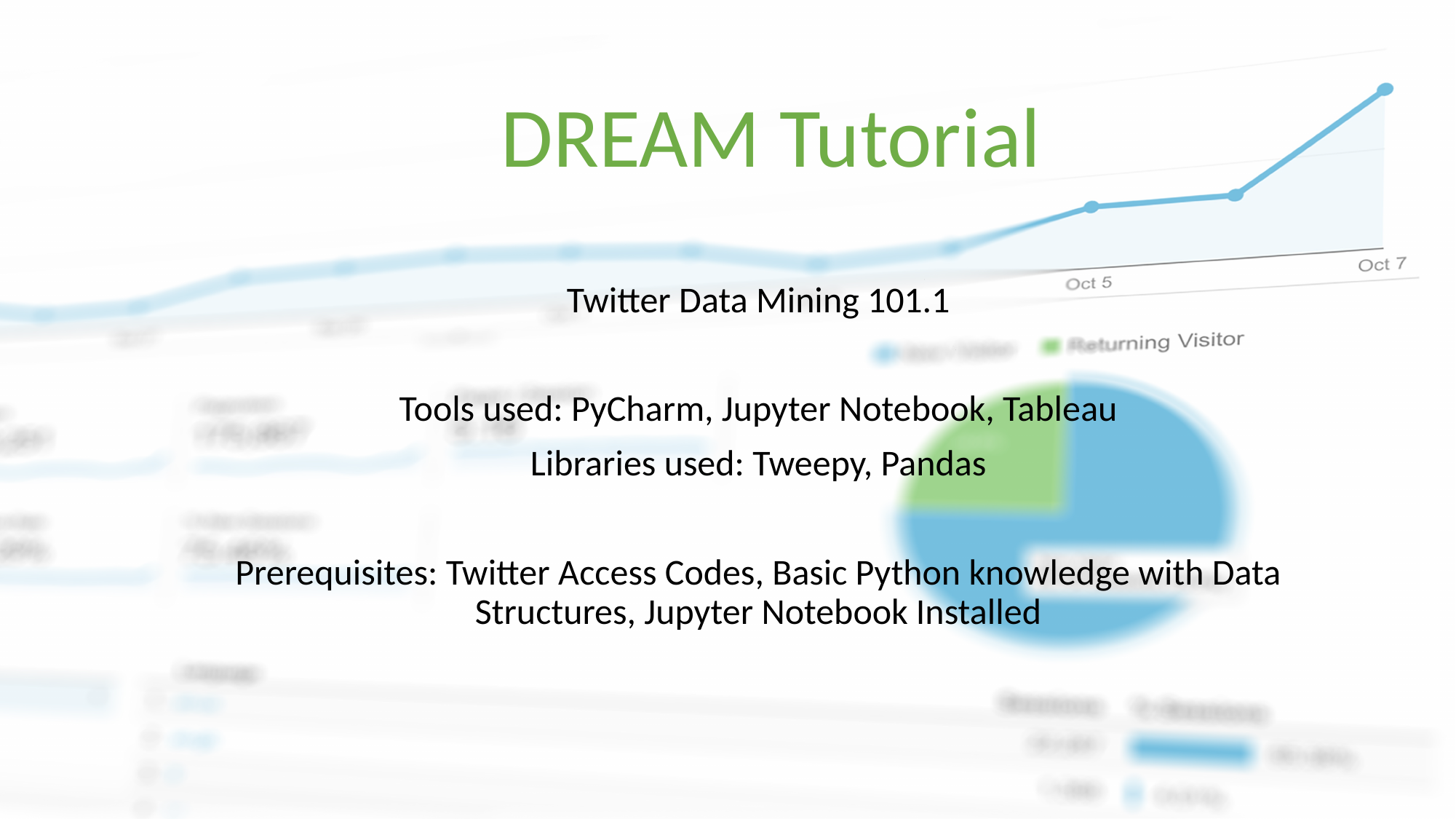

# DREAM Tutorial
Twitter Data Mining 101.1

Tools used: PyCharm, Jupyter Notebook, Tableau
Libraries used: Tweepy, Pandas

Prerequisites: Twitter Access Codes, Basic Python knowledge with Data Structures, Jupyter Notebook Installed